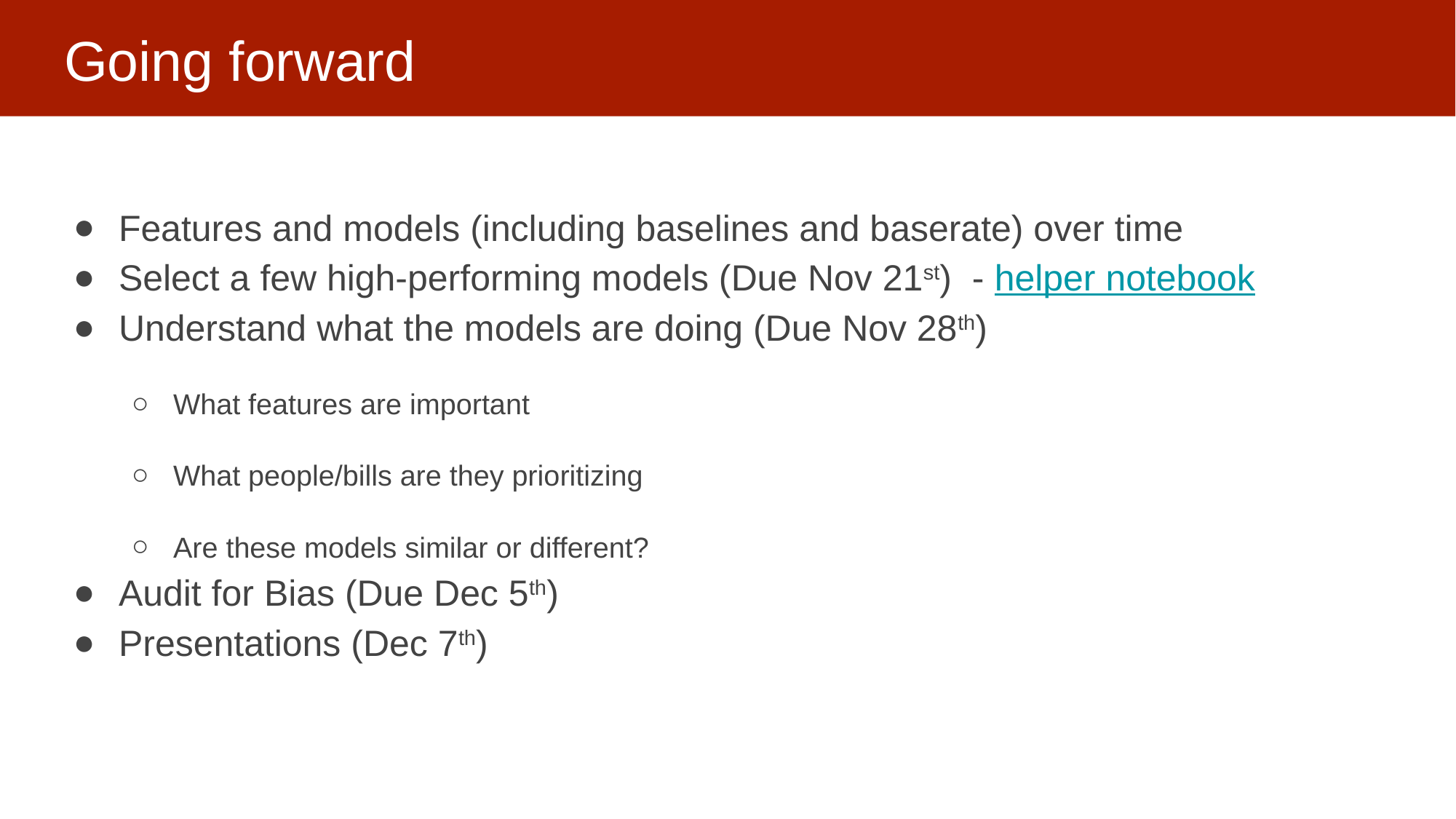

# Going forward
Features and models (including baselines and baserate) over time
Select a few high-performing models (Due Nov 21st)  - helper notebook
Understand what the models are doing (Due Nov 28th)
What features are important
What people/bills are they prioritizing
Are these models similar or different?
Audit for Bias (Due Dec 5th)
Presentations (Dec 7th)